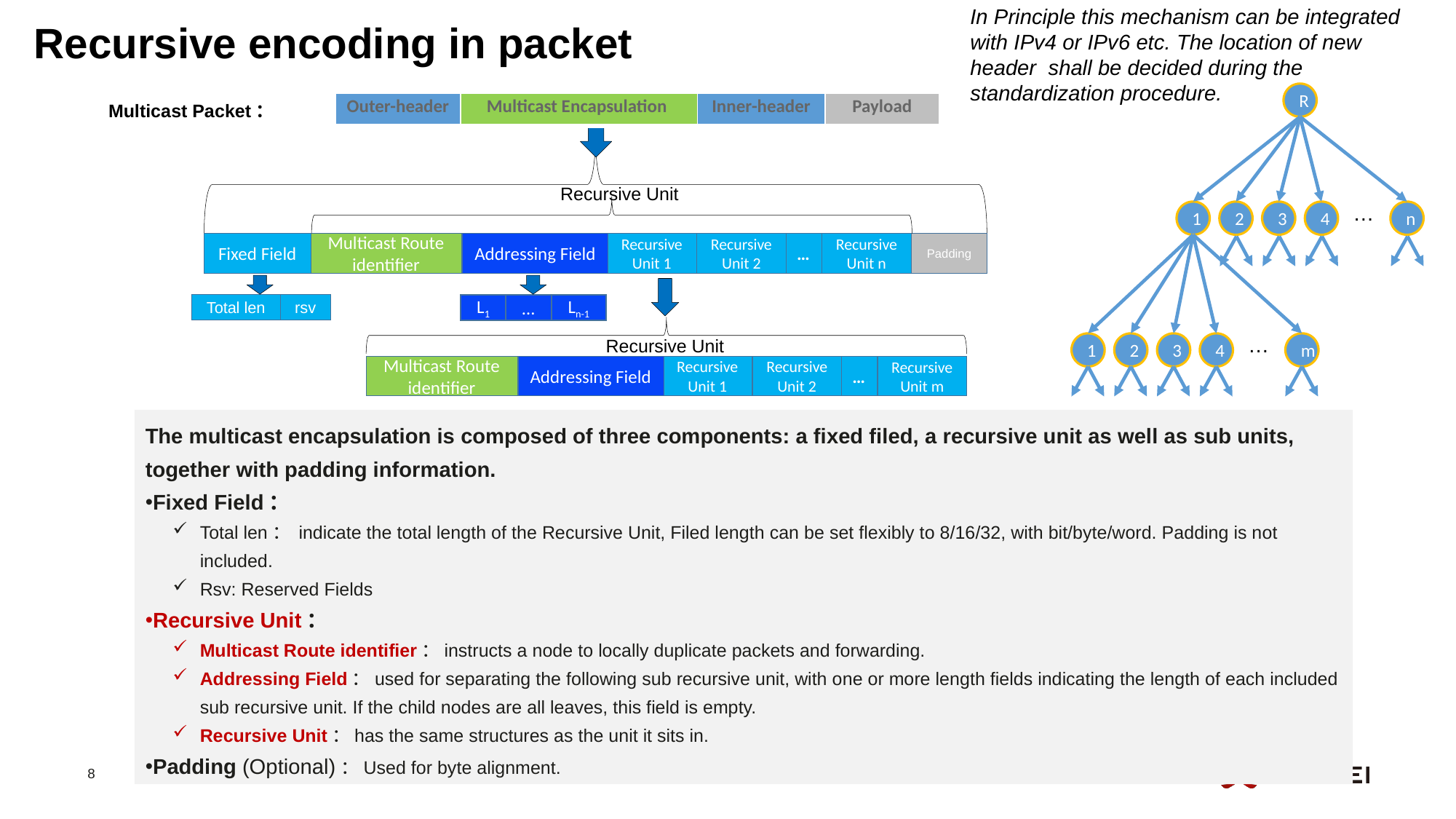

In Principle this mechanism can be integrated  with IPv4 or IPv6 etc. The location of new header  shall be decided during the standardization procedure.
Recursive encoding in packet

R
…
1
2
3
4
n
…
1
2
3
4
m
| Outer-header | Multicast Encapsulation | Inner-header | Payload |
| --- | --- | --- | --- |
Multicast Packet：

Recursive Unit
Multicast Route identifier
Fixed Field
Addressing Field
Recursive Unit 1
Recursive Unit 2
…
Recursive Unit n
Padding

Total len
rsv
L1
…
Ln-1
Recursive Unit
Multicast Route identifier
Addressing Field
Recursive Unit 1
Recursive Unit 2
…
Recursive Unit m
The multicast encapsulation is composed of three components: a fixed filed, a recursive unit as well as sub units, together with padding information.
Fixed Field：
Total len： indicate the total length of the Recursive Unit, Filed length can be set flexibly to 8/16/32, with bit/byte/word. Padding is not included.
Rsv: Reserved Fields
Recursive Unit：
Multicast Route identifier：instructs a node to locally duplicate packets and forwarding.
Addressing Field：used for separating the following sub recursive unit, with one or more length fields indicating the length of each included sub recursive unit. If the child nodes are all leaves, this field is empty.
Recursive Unit：has the same structures as the unit it sits in.
Padding (Optional)：Used for byte alignment.